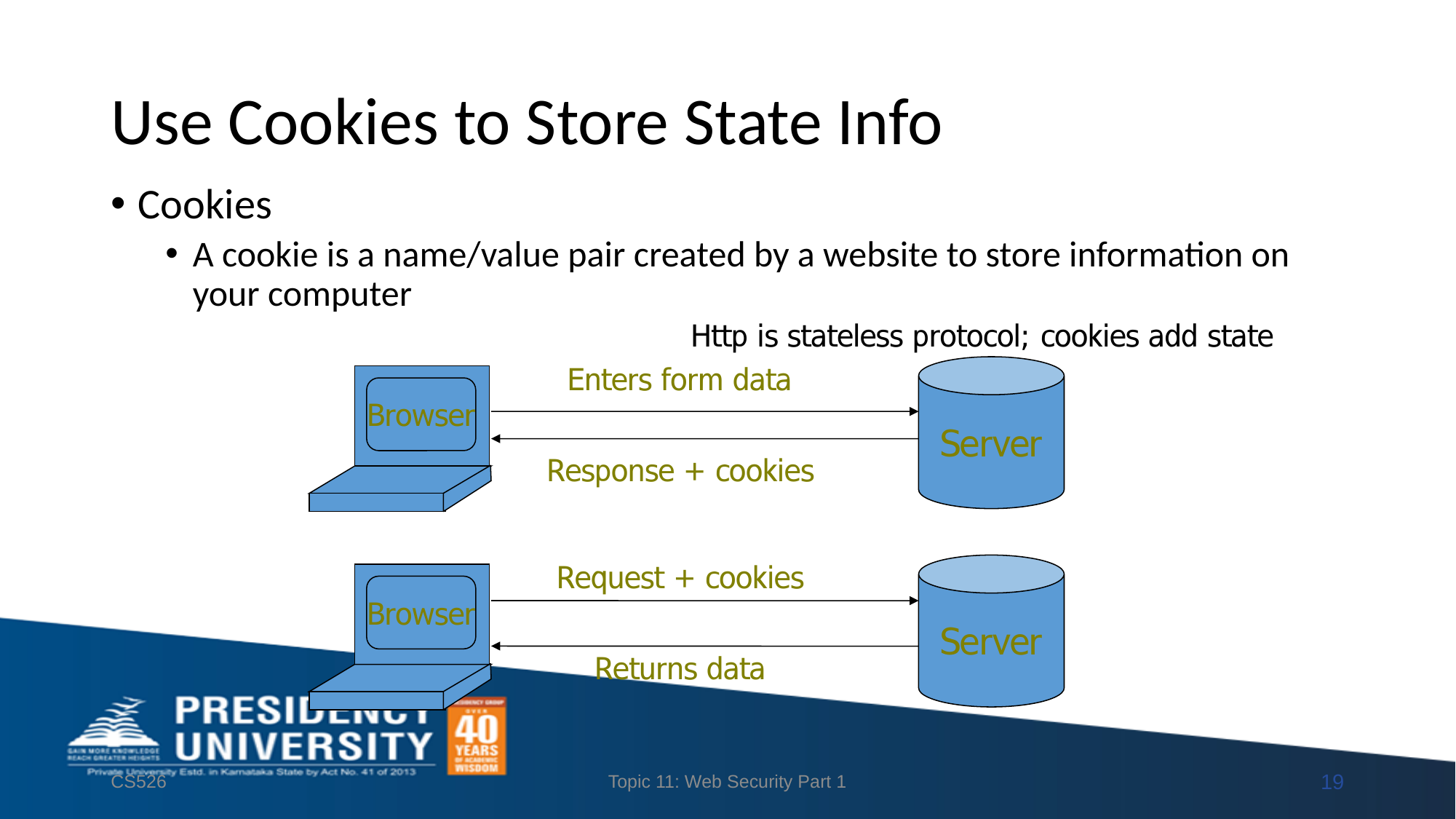

# Use Cookies to Store State Info
Cookies
A cookie is a name/value pair created by a website to store information on your computer
Http is stateless protocol; cookies add state
Enters form data
Server

Browser

Response + cookies

Request + cookies
Server

Browser

Returns data

CS526
Topic 11: Web Security Part 1
19